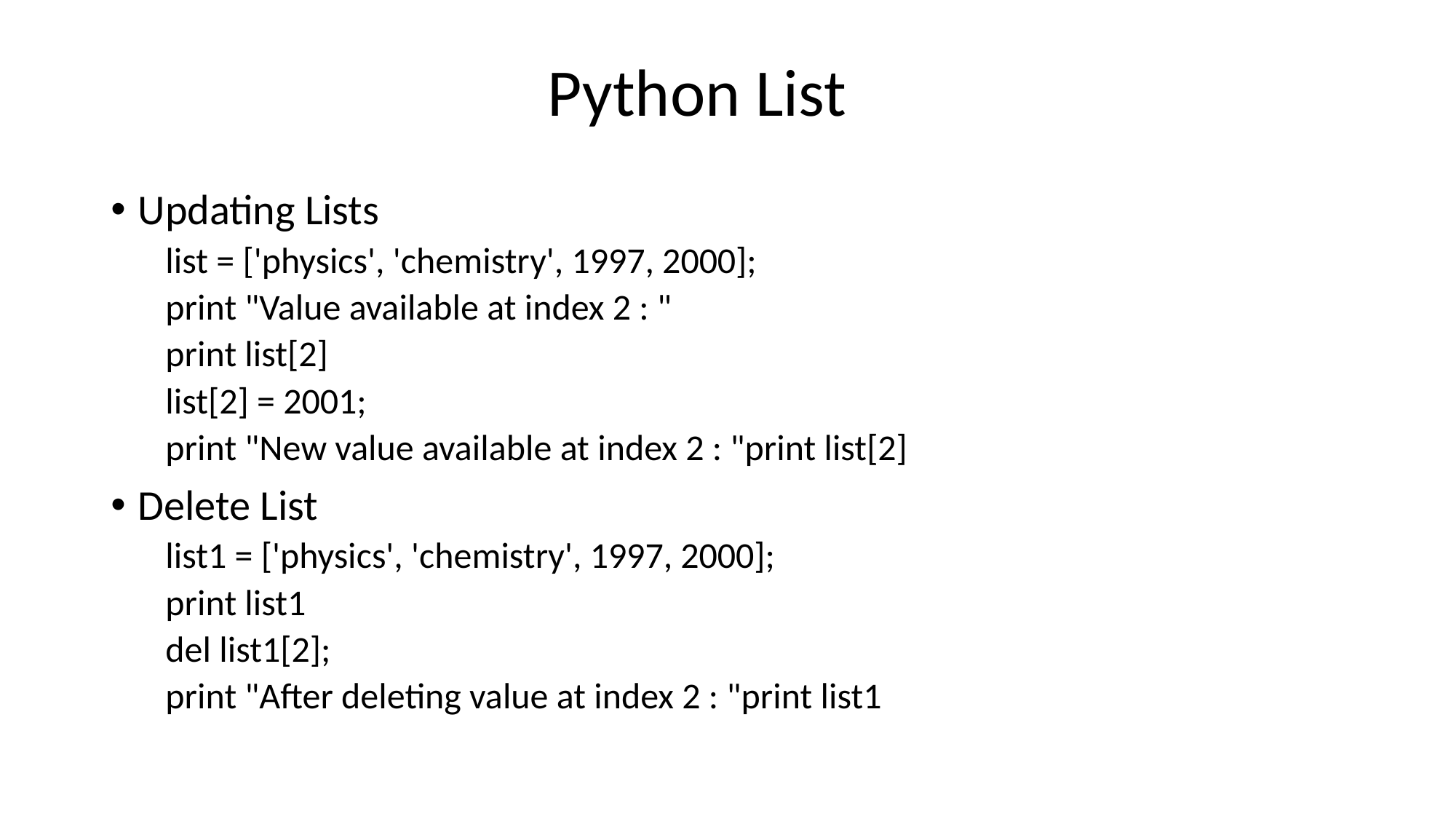

# Python List
Updating Lists
list = ['physics', 'chemistry', 1997, 2000];
print "Value available at index 2 : "
print list[2]
list[2] = 2001;
print "New value available at index 2 : "print list[2]
Delete List
list1 = ['physics', 'chemistry', 1997, 2000];
print list1
del list1[2];
print "After deleting value at index 2 : "print list1